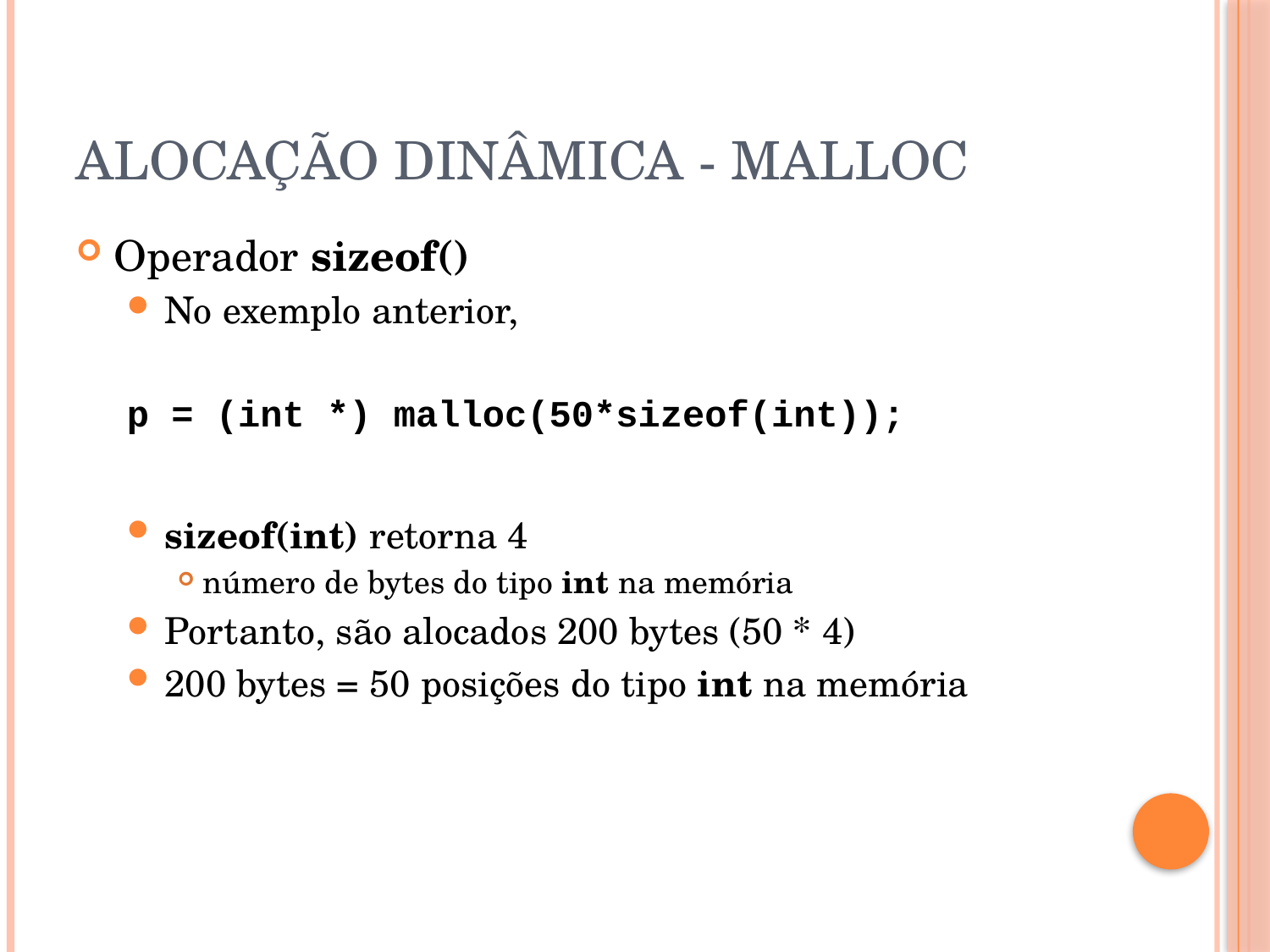

# Alocação Dinâmica - malloc
Operador sizeof()
No exemplo anterior,

p = (int *) malloc(50*sizeof(int));

sizeof(int) retorna 4
número de bytes do tipo int na memória
Portanto, são alocados 200 bytes (50 * 4)
200 bytes = 50 posições do tipo int na memória